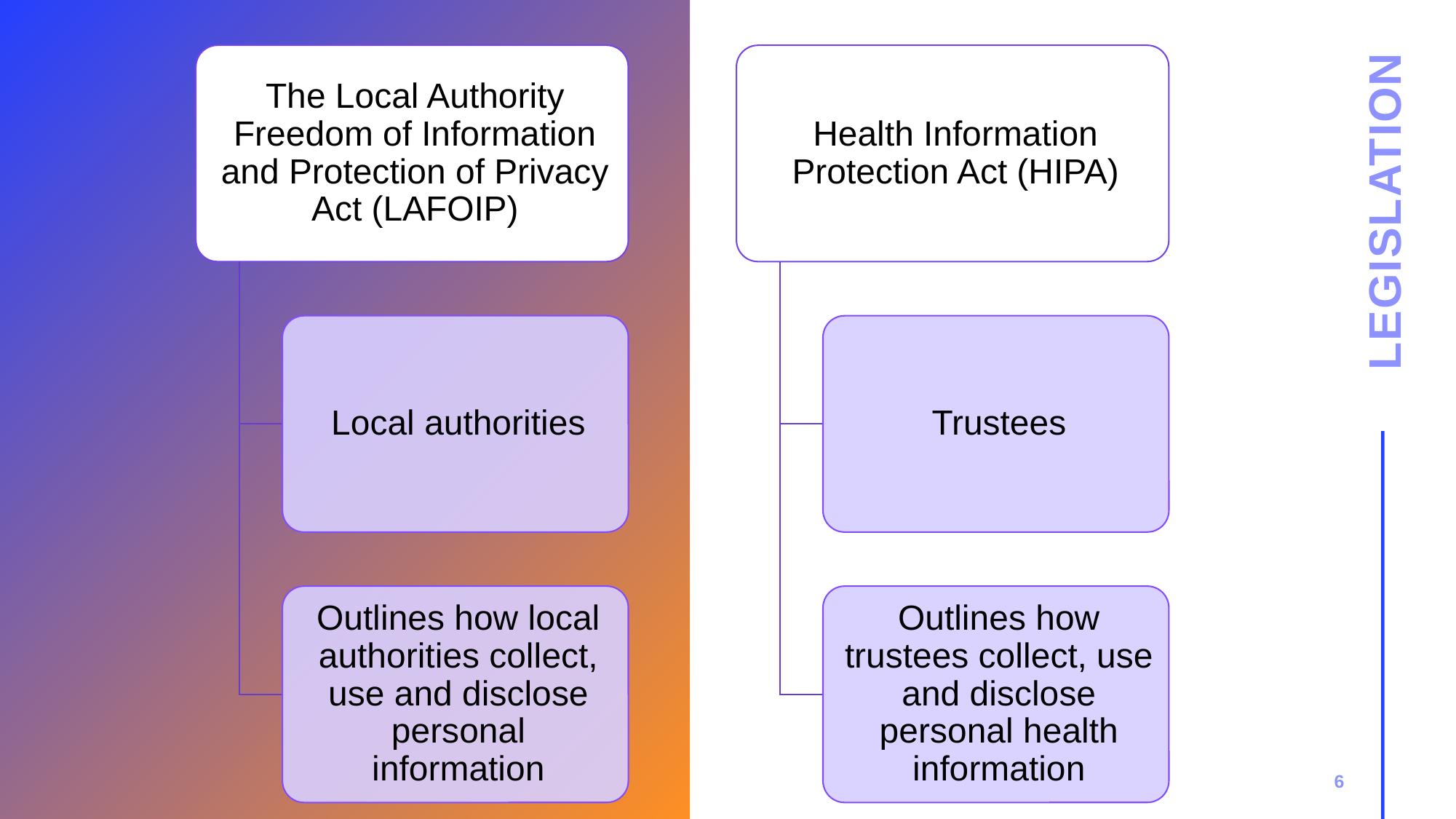

The Local Authority Freedom of Information and Protection of Privacy Act (LAFOIP)
Local authorities
Outlines how local authorities collect, use and disclose personal information
Health Information Protection Act (HIPA)
Trustees
Outlines how trustees collect, use and disclose personal health information
Legislation
6